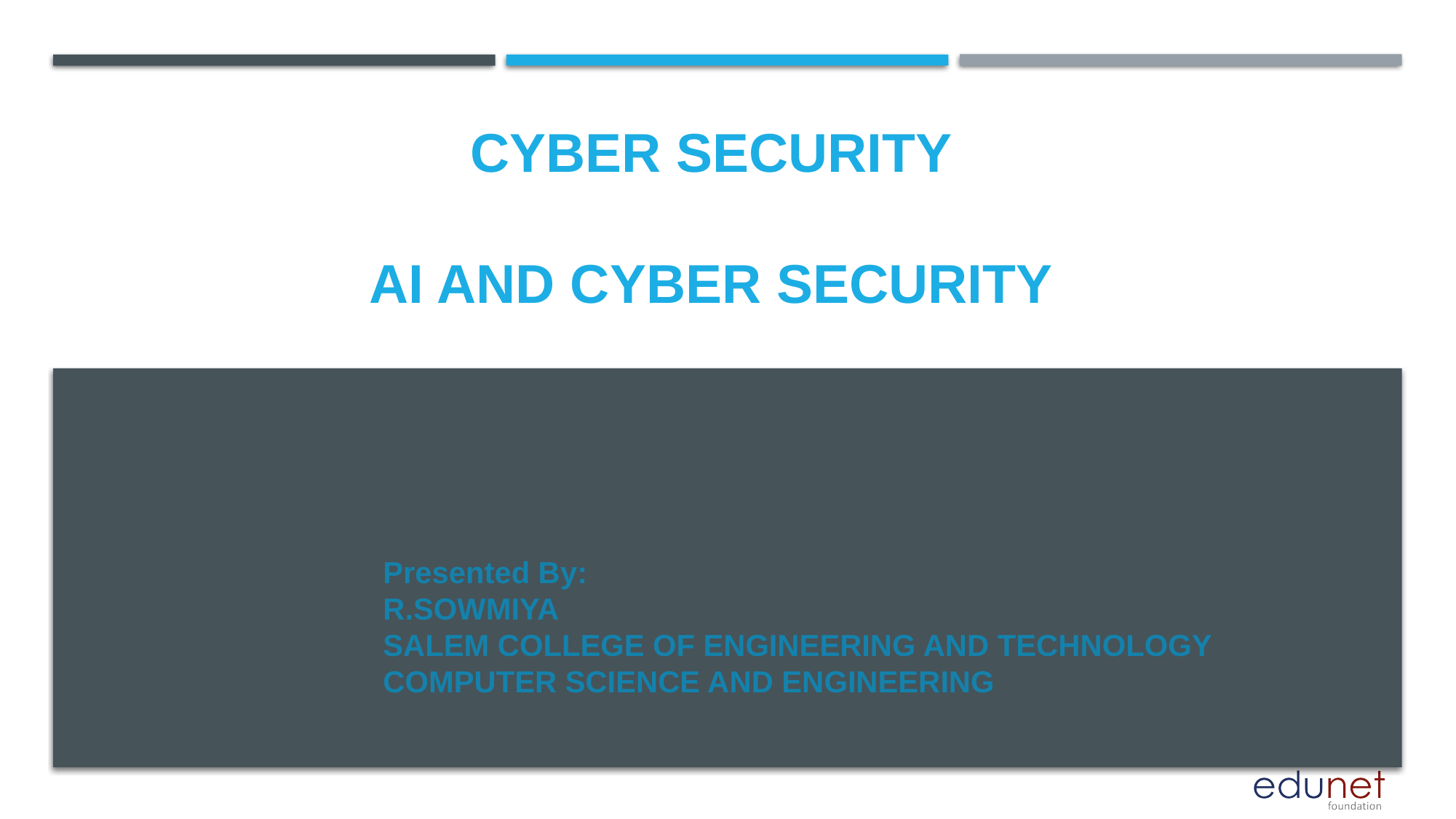

# CYBER SECURITY AI AND CYBER SECURITY
Presented By:
R.SOWMIYA
SALEM COLLEGE OF ENGINEERING AND TECHNOLOGY
COMPUTER SCIENCE AND ENGINEERING